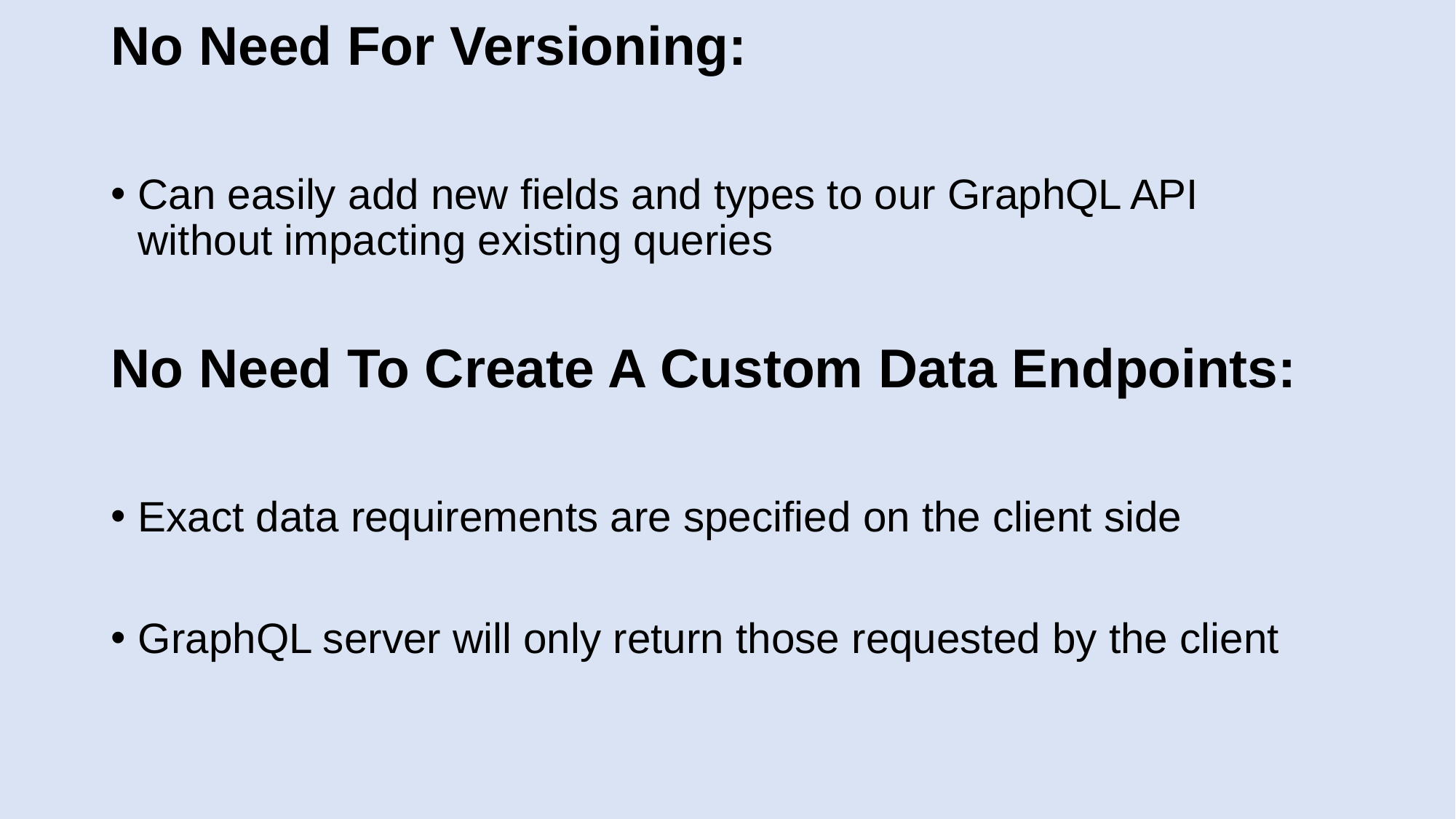

No Need For Versioning:

Can easily add new fields and types to our GraphQL API without impacting existing queries

No Need To Create A Custom Data Endpoints:

Exact data requirements are specified on the client side

GraphQL server will only return those requested by the client